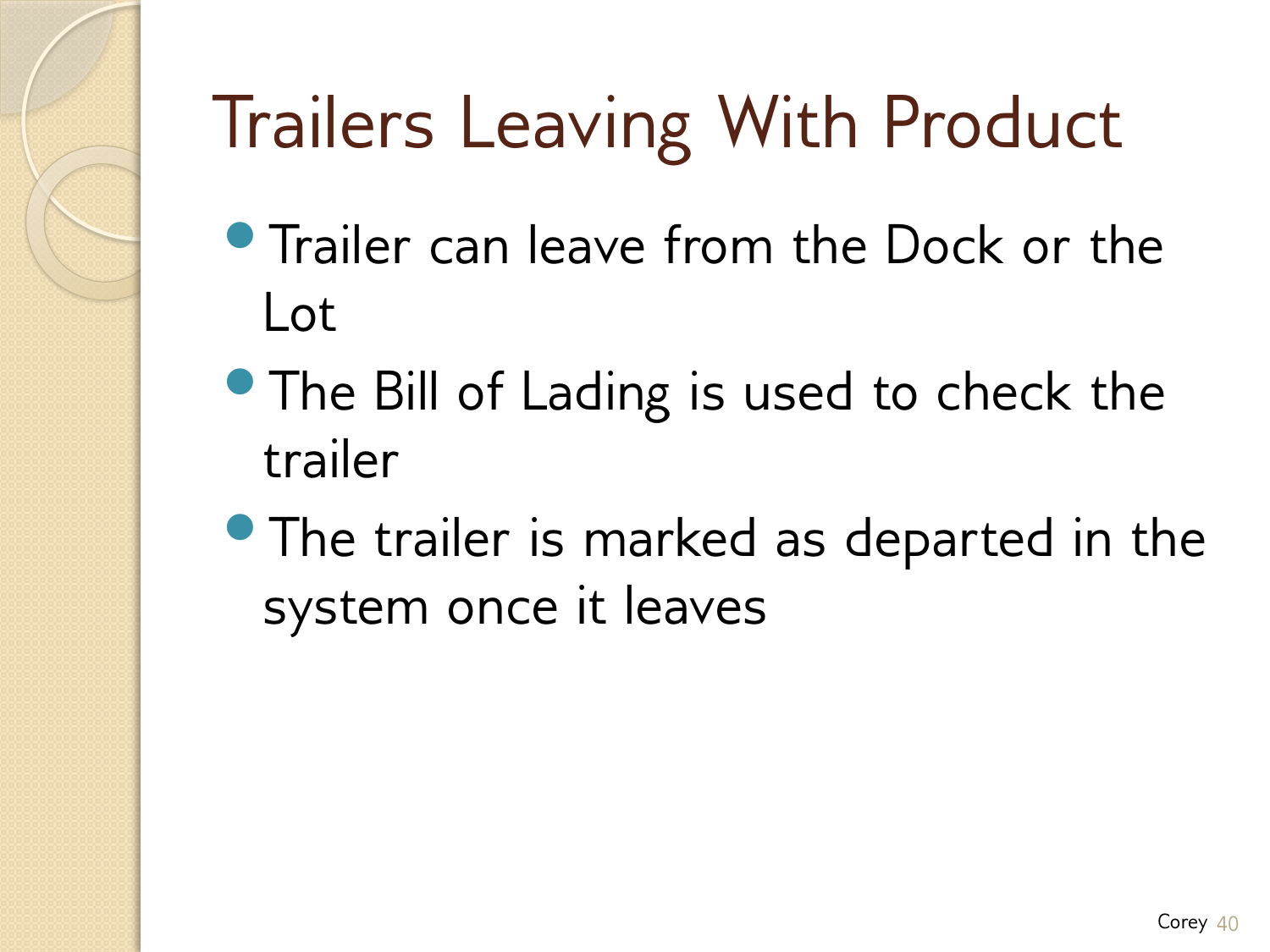

# Trailers Leaving With Product
Trailer can leave from the Dock or the Lot
The Bill of Lading is used to check the trailer
The trailer is marked as departed in the system once it leaves
40
Corey